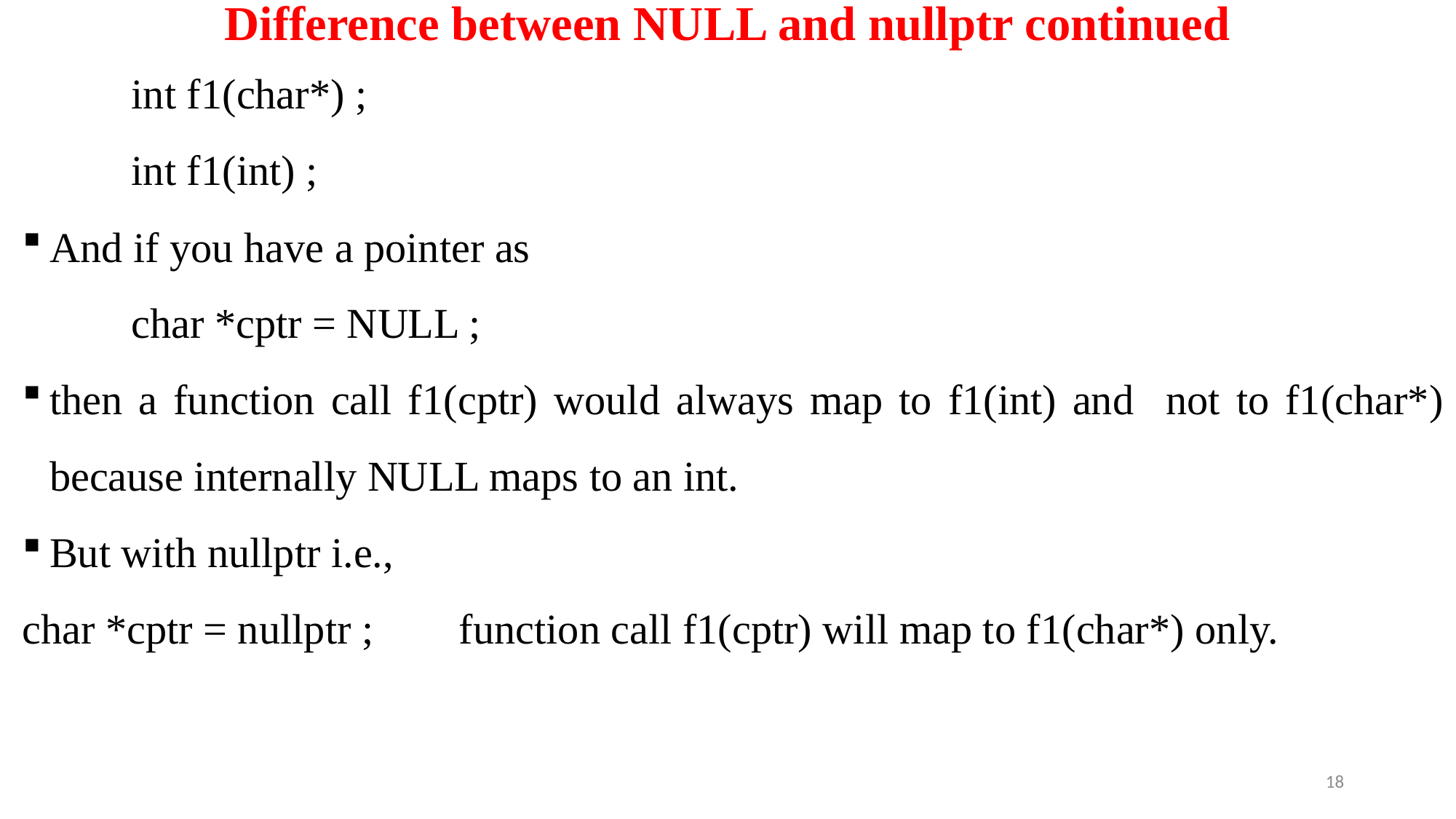

# Difference between NULL and nullptr continued
	int f1(char*) ;
	int f1(int) ;
And if you have a pointer as
	char *cptr = NULL ;
then a function call f1(cptr) would always map to f1(int) and  not to f1(char*) because internally NULL maps to an int.
But with nullptr i.e.,
char *cptr = nullptr ;	function call f1(cptr) will map to f1(char*) only.

18